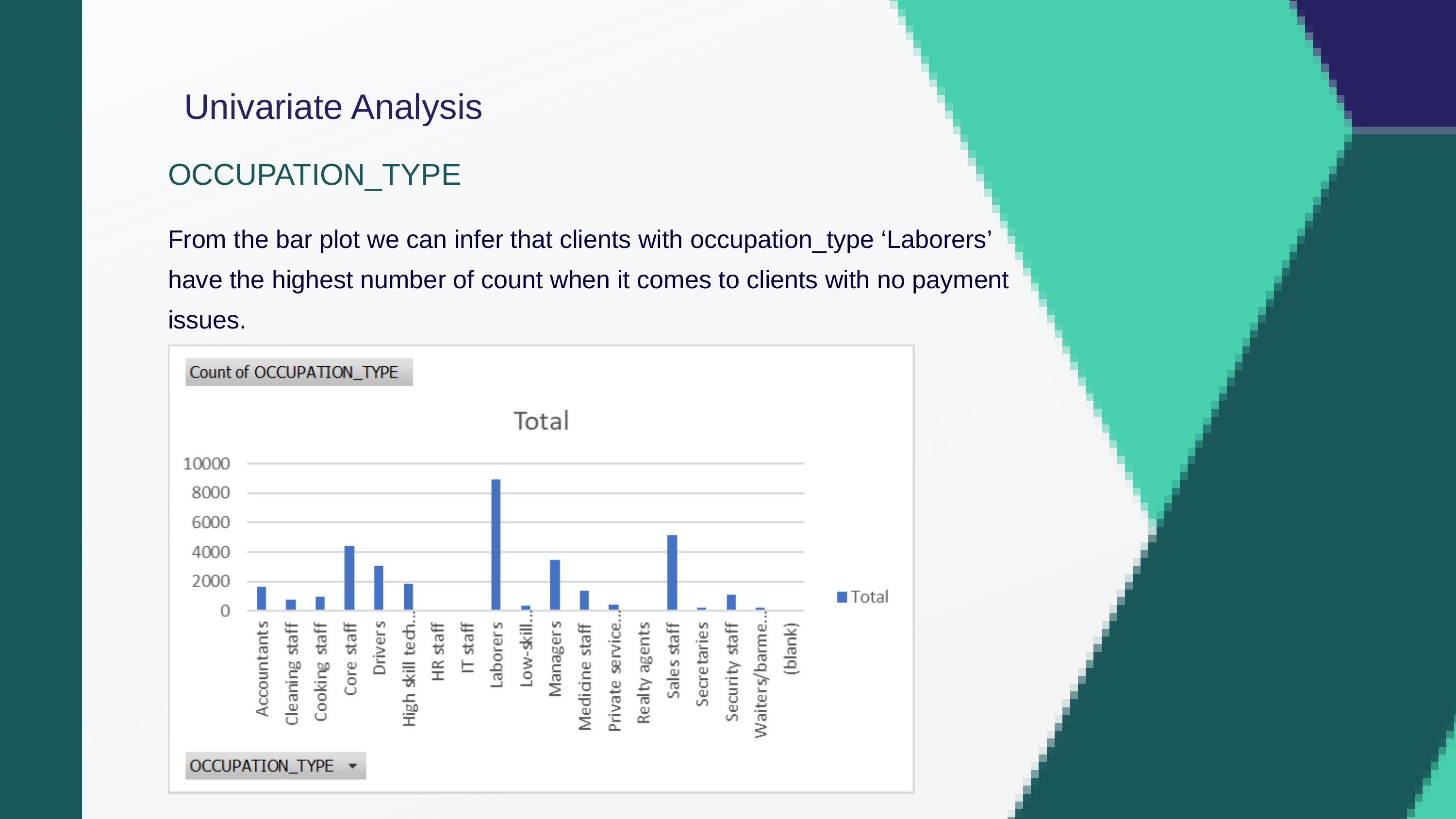

Univariate Analysis
OCCUPATION_TYPE
From the bar plot we can infer that clients with occupation_type ‘Laborers’ have the highest number of count when it comes to clients with no payment issues.